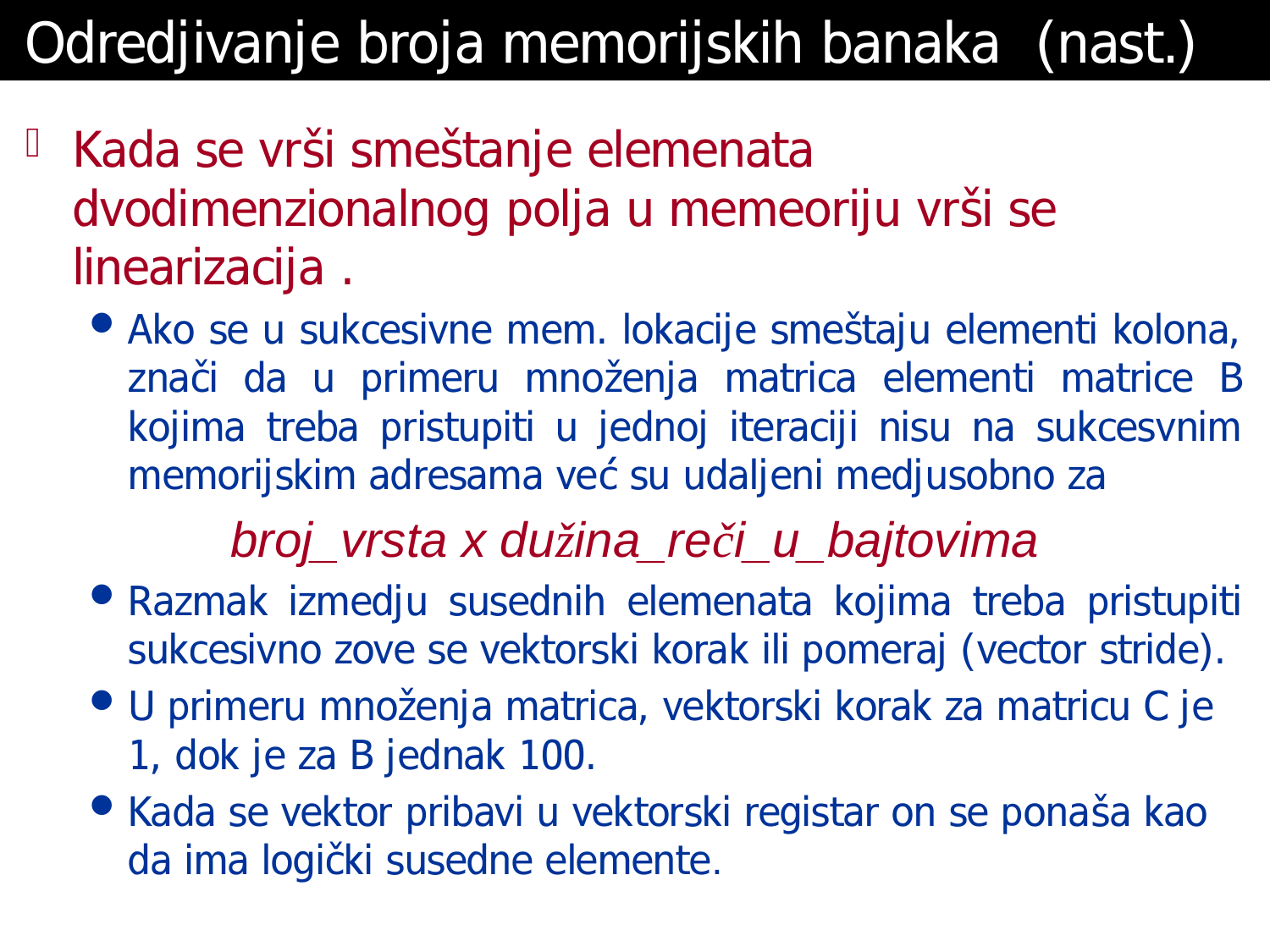

# Odredjivanje broja memorijskih banaka  (nast.)
Kada se vrši smeštanje elemenata dvodimenzionalnog polja u memeoriju vrši se linearizacija .
Ako se u sukcesivne mem. lokacije smeštaju elementi kolona, znači da u primeru množenja matrica elementi matrice B kojima treba pristupiti u jednoj iteraciji nisu na sukcesvnim memorijskim adresama već su udaljeni medjusobno za
broj_vrsta x dužina_reči_u_bajtovima
Razmak izmedju susednih elemenata kojima treba pristupiti sukcesivno zove se vektorski korak ili pomeraj (vector stride).
U primeru množenja matrica, vektorski korak za matricu C je 1, dok je za B jednak 100.
Kada se vektor pribavi u vektorski registar on se ponaša kao da ima logički susedne elemente.